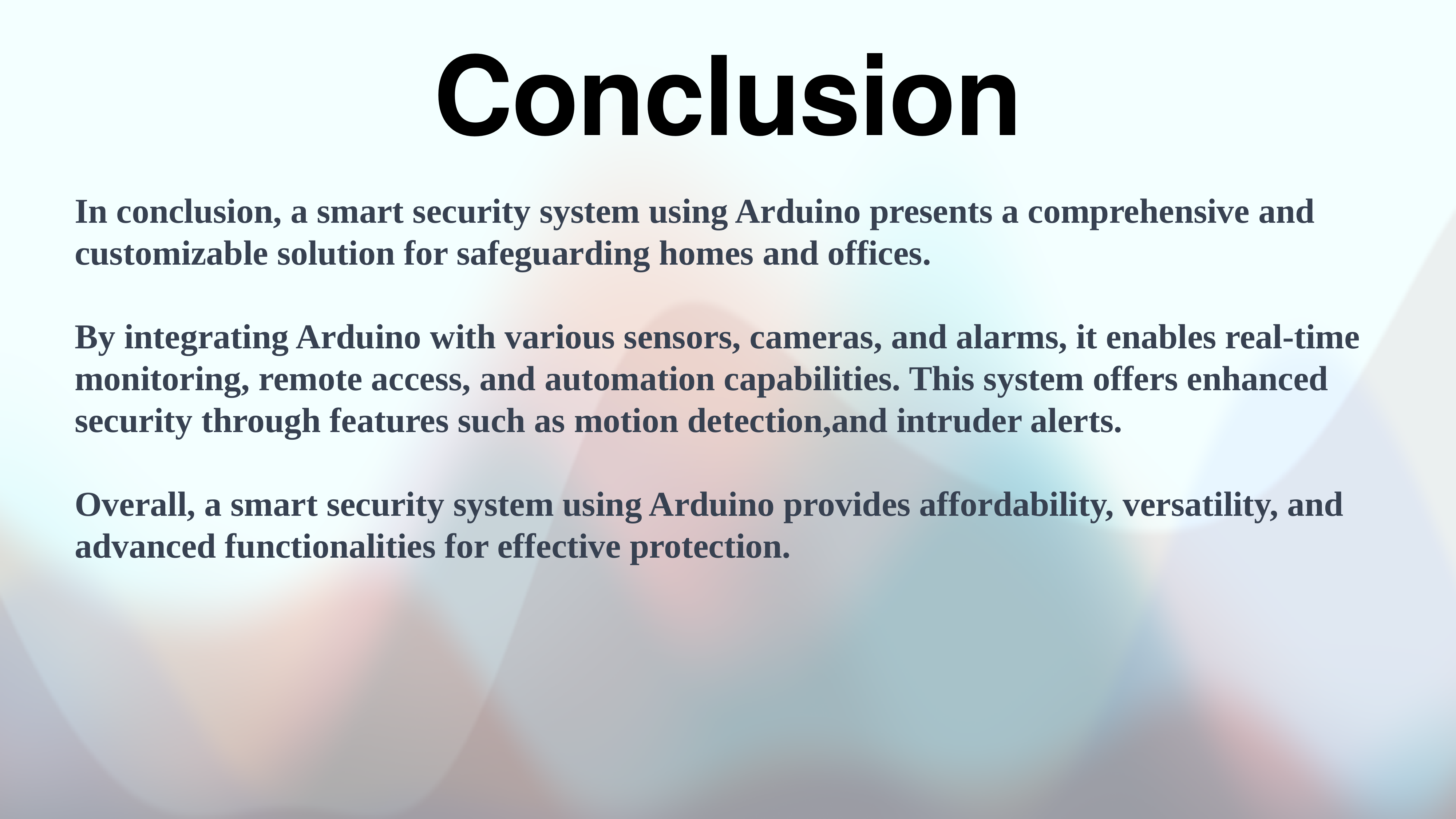

Conclusion
In conclusion, a smart security system using Arduino presents a comprehensive and customizable solution for safeguarding homes and offices.

By integrating Arduino with various sensors, cameras, and alarms, it enables real-time monitoring, remote access, and automation capabilities. This system offers enhanced security through features such as motion detection,and intruder alerts.

Overall, a smart security system using Arduino provides affordability, versatility, and advanced functionalities for effective protection.